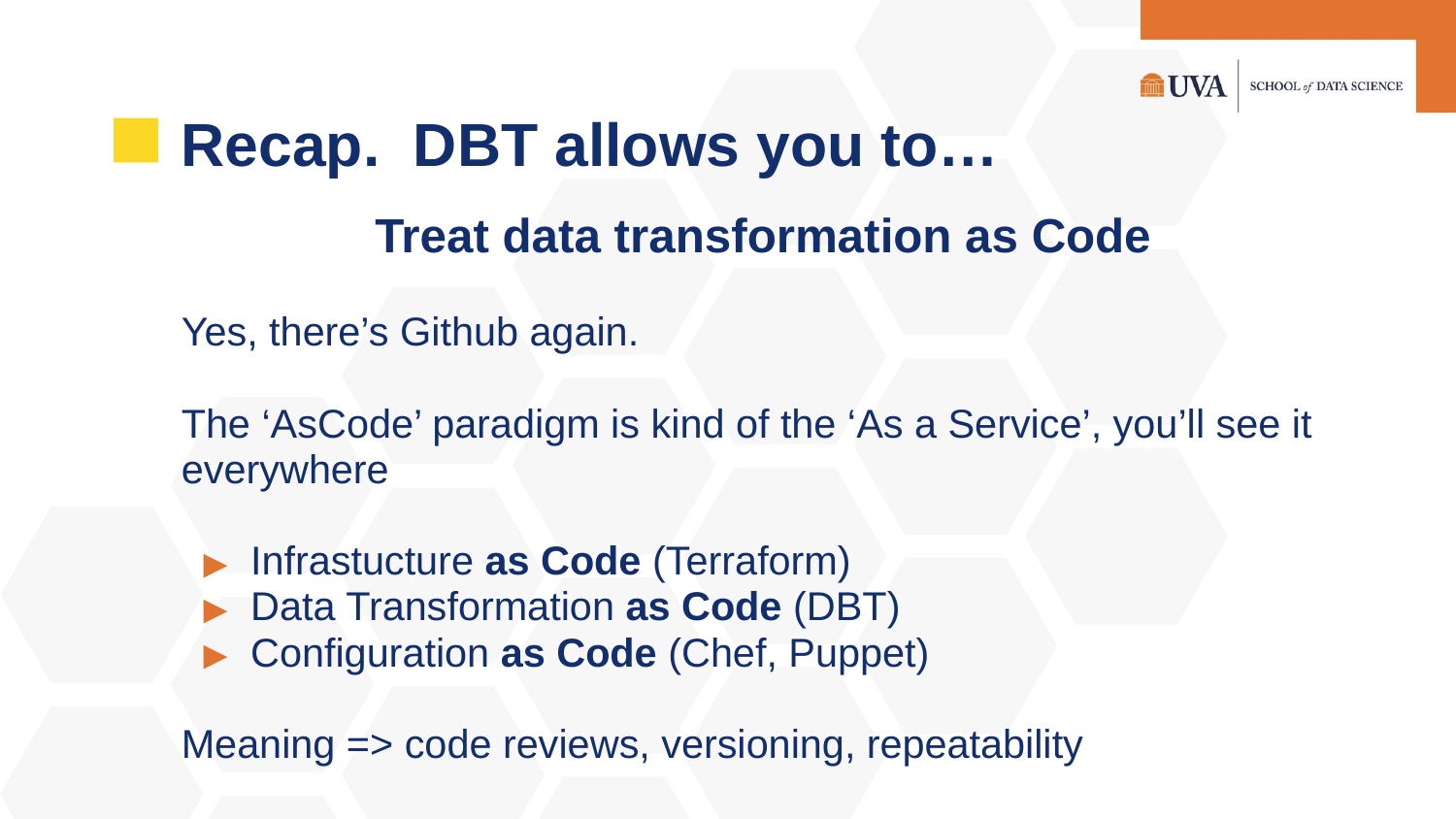

# Recap.  DBT allows you to…
Treat data transformation as Code

Yes, there’s Github again.

The ‘AsCode’ paradigm is kind of the ‘As a Service’, you’ll see it everywhere

Infrastucture as Code (Terraform)
Data Transformation as Code (DBT)
Configuration as Code (Chef, Puppet)

Meaning => code reviews, versioning, repeatability